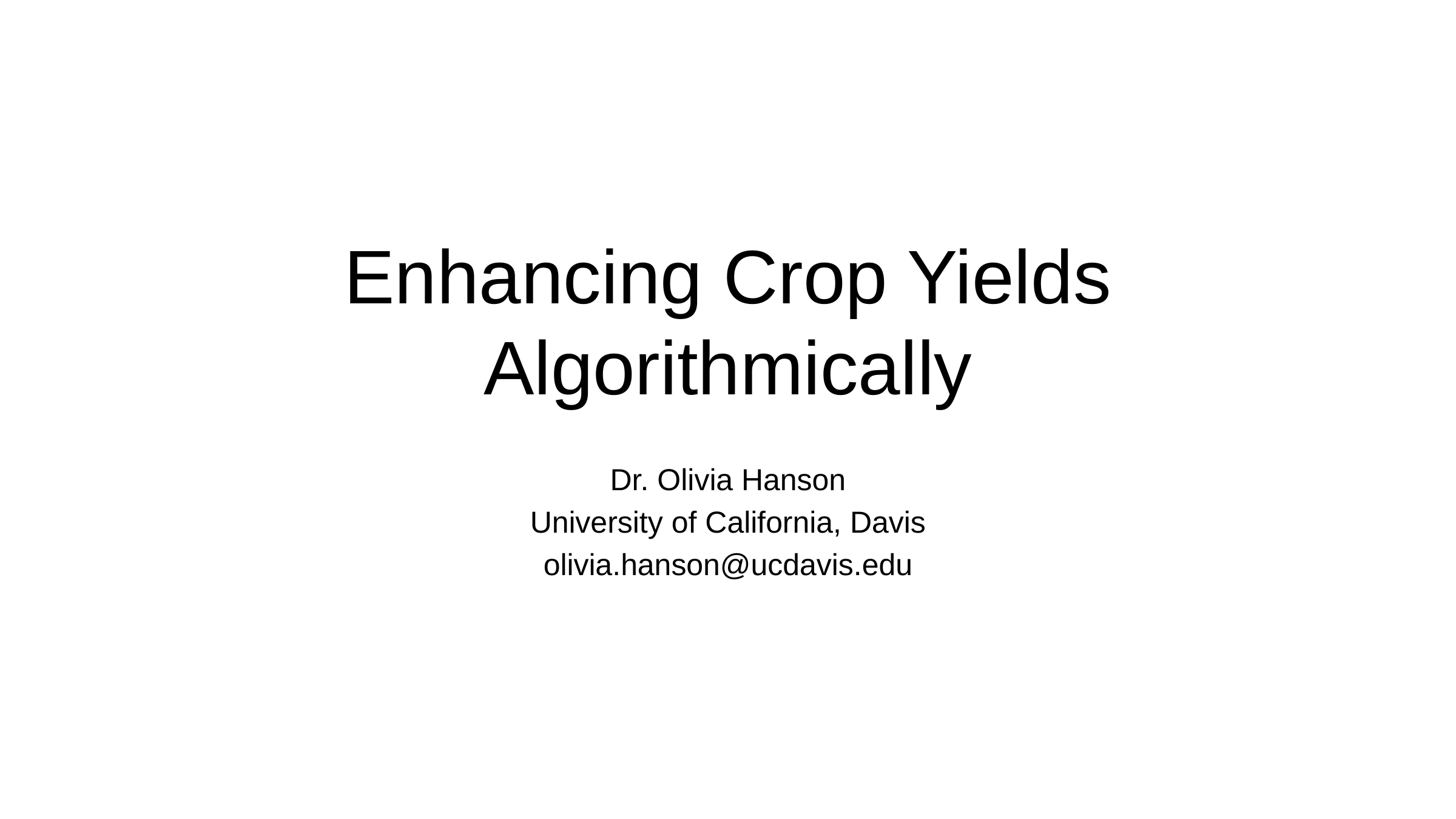

# Enhancing Crop Yields Algorithmically
Dr. Olivia Hanson
University of California, Davis
olivia.hanson@ucdavis.edu